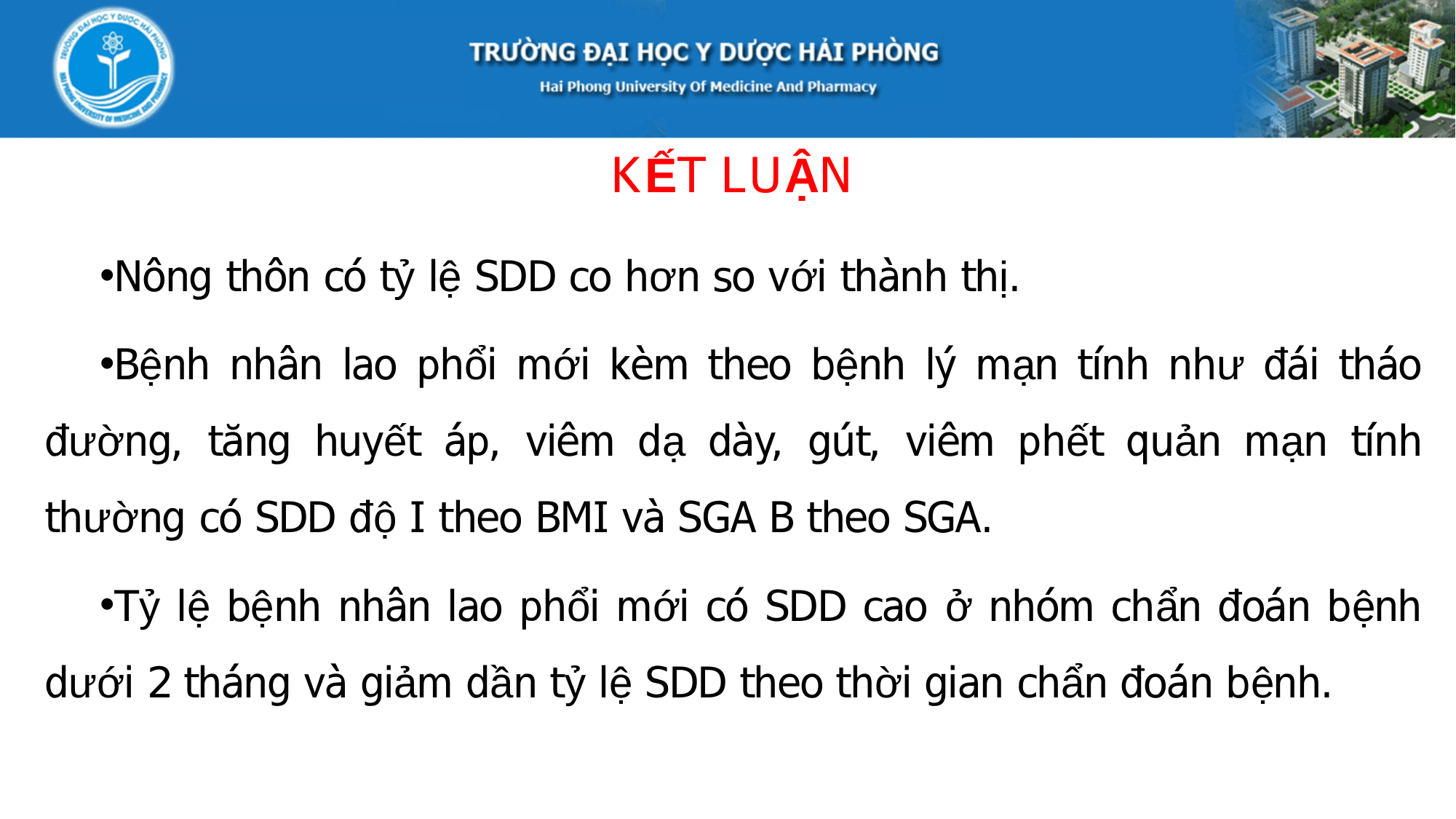

# KẾT LUẬN
Nông thôn có tỷ lệ SDD co hơn so với thành thị.
Bệnh nhân lao phổi mới kèm theo bệnh lý mạn tính như đái tháo đường, tăng huyết áp, viêm dạ dày, gút, viêm phết quản mạn tính thường có SDD độ I theo BMI và SGA B theo SGA.
Tỷ lệ bệnh nhân lao phổi mới có SDD cao ở nhóm chẩn đoán bệnh dưới 2 tháng và giảm dần tỷ lệ SDD theo thời gian chẩn đoán bệnh.